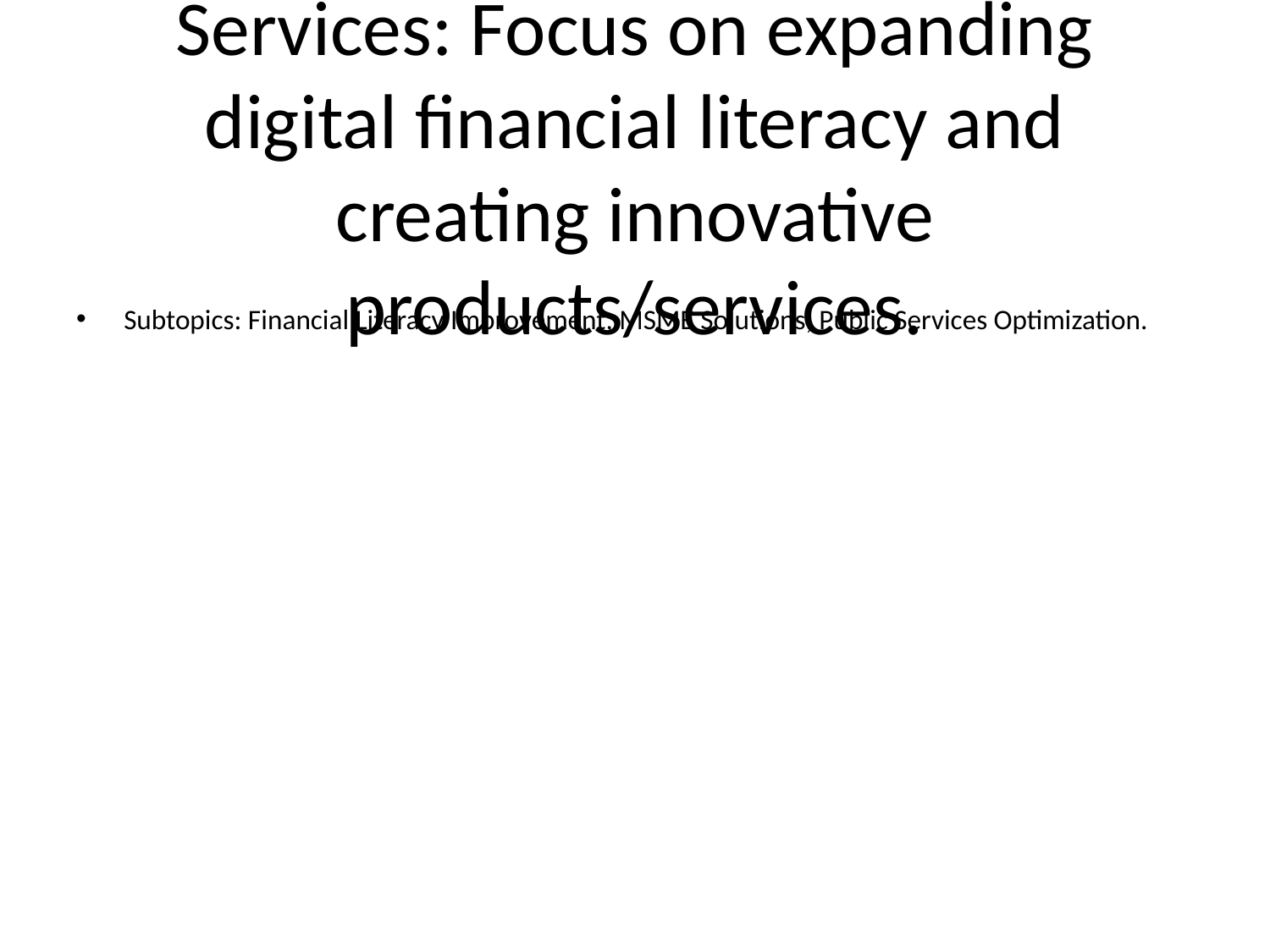

# Financial Innovation & Public Services: Focus on expanding digital financial literacy and creating innovative products/services.

Subtopics: Financial Literacy Improvement, MSME Solutions, Public Services Optimization.